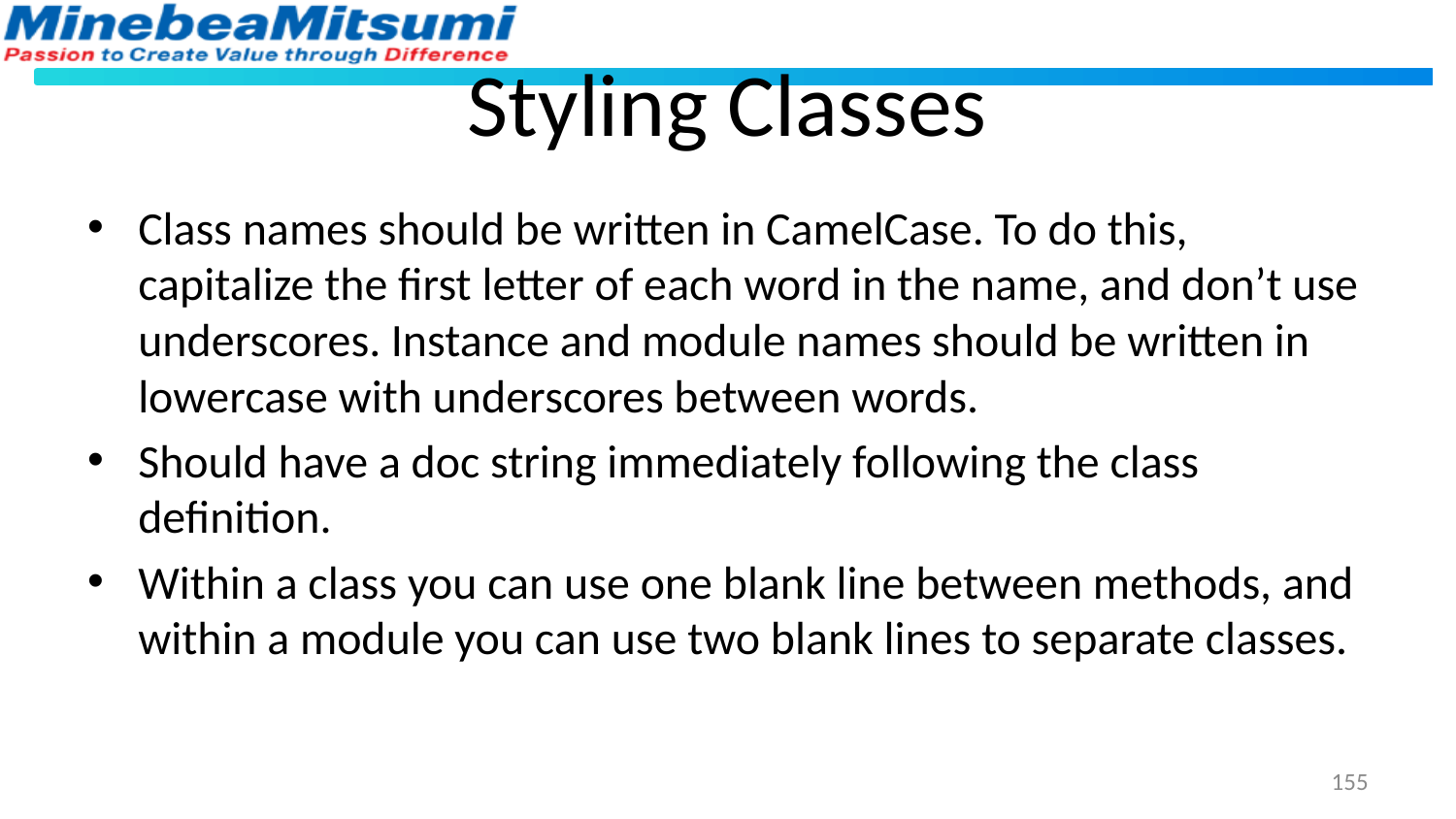

# Styling Classes
Class names should be written in CamelCase. To do this, capitalize the first letter of each word in the name, and don’t use underscores. Instance and module names should be written in lowercase with underscores between words.
Should have a doc string immediately following the class definition.
Within a class you can use one blank line between methods, and within a module you can use two blank lines to separate classes.
155